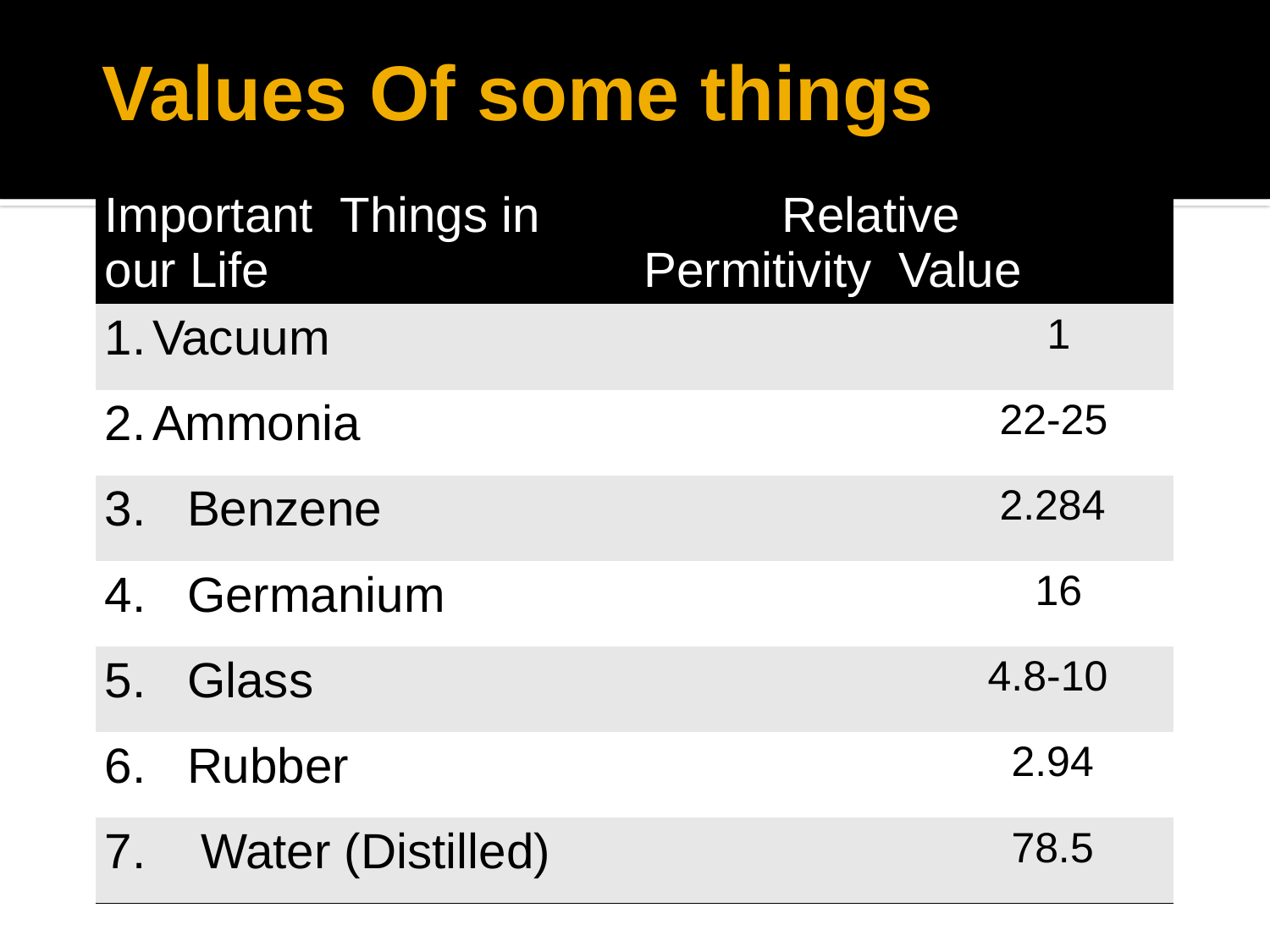

# Values Of some things
| Important Things in our Life | Relative Permitivity Value |
| --- | --- |
| Vacuum | 1 |
| Ammonia | 22-25 |
| 3. Benzene | 2.284 |
| 4. Germanium | 16 |
| 5. Glass | 4.8-10 |
| 6. Rubber | 2.94 |
| 7. Water (Distilled) | 78.5 |